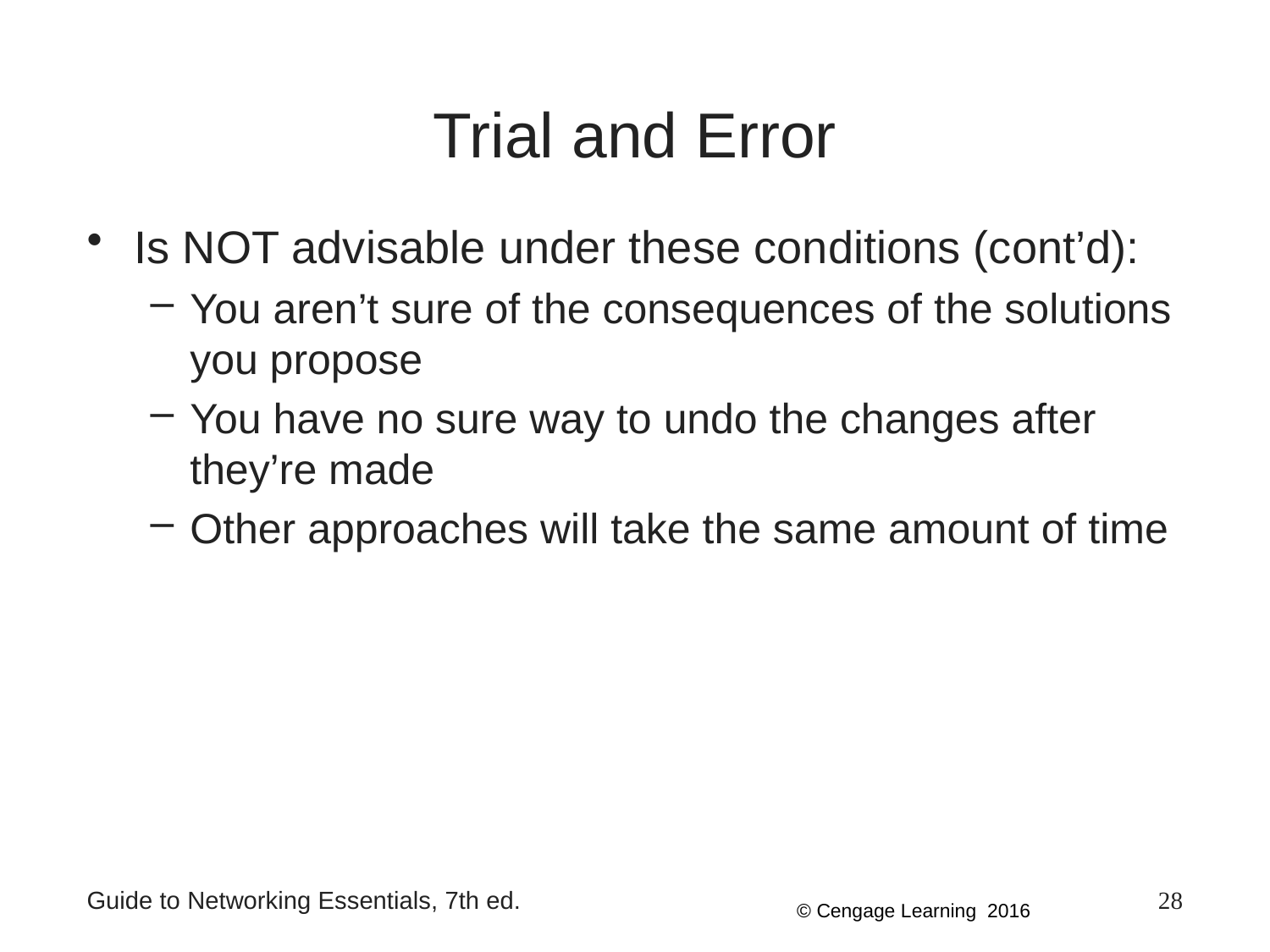

# Trial and Error
Is NOT advisable under these conditions (cont’d):
You aren’t sure of the consequences of the solutions you propose
You have no sure way to undo the changes after they’re made
Other approaches will take the same amount of time

Guide to Networking Essentials, 7th ed.
28